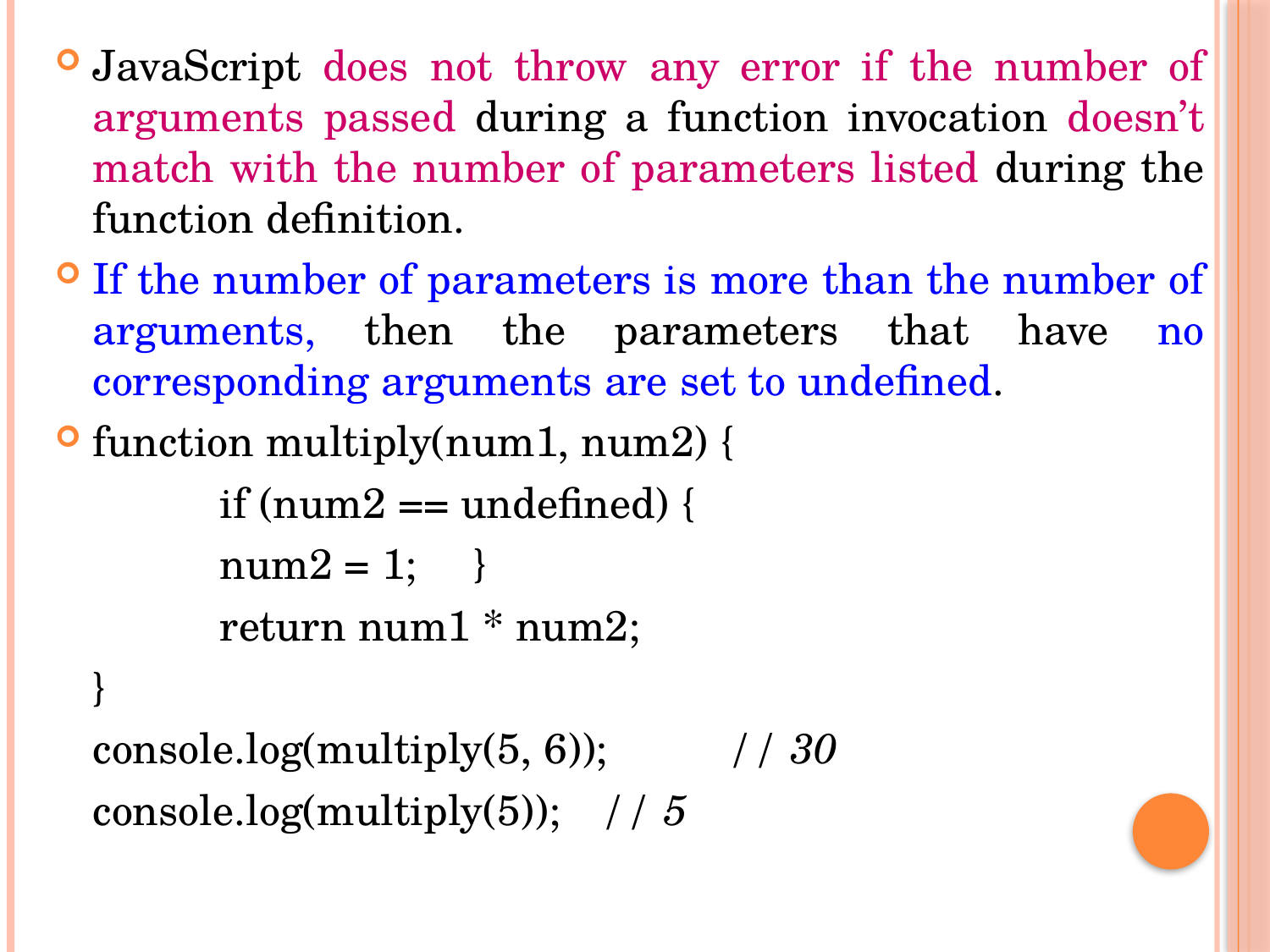

JavaScript does not throw any error if the number of arguments passed during a function invocation doesn’t match with the number of parameters listed during the function definition.
If the number of parameters is more than the number of arguments, then the parameters that have no corresponding arguments are set to undefined.
function multiply(num1, num2) {
		if (num2 == undefined) {
		num2 = 1;	}
		return num1 * num2;
	}
	console.log(multiply(5, 6)); 	// 30
	console.log(multiply(5)); 	// 5